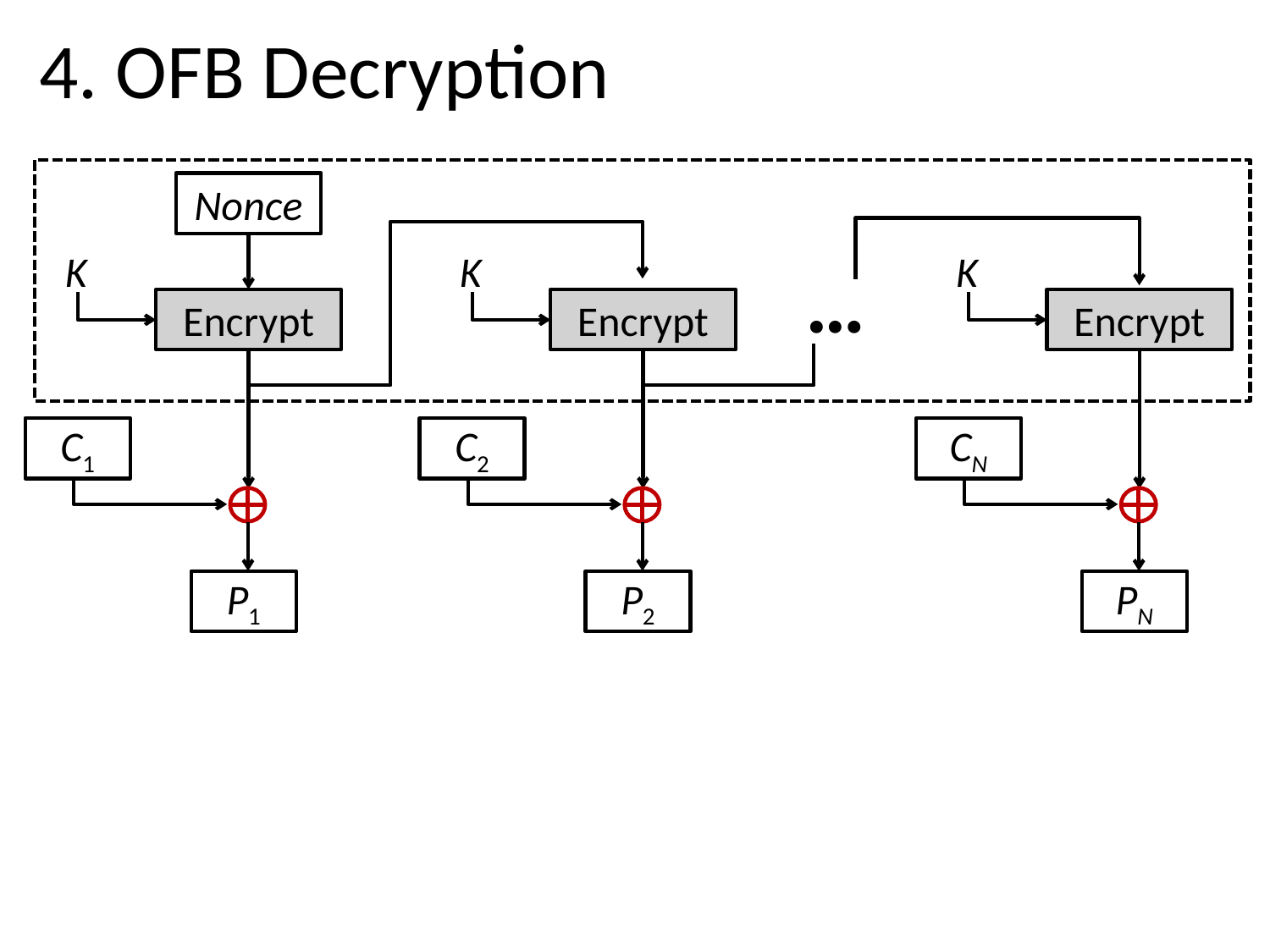

4. OFB Decryption

Nonce

K

K

K

…
Encrypt
Encrypt
Encrypt

C1
CN
C2

P1
PN
P2